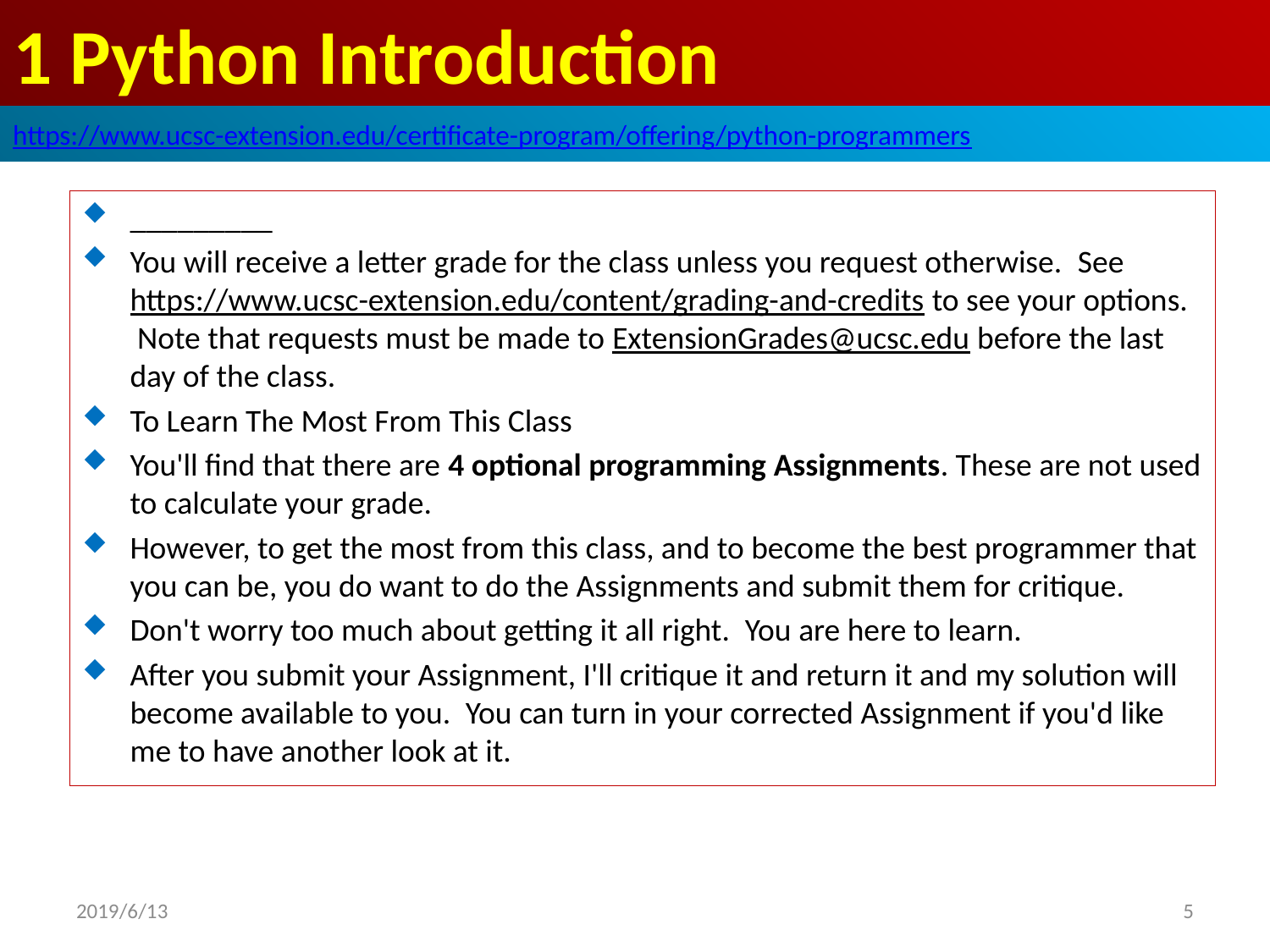

# 1 Python Introduction
https://www.ucsc-extension.edu/certificate-program/offering/python-programmers
_________
You will receive a letter grade for the class unless you request otherwise.  See https://www.ucsc-extension.edu/content/grading-and-credits to see your options.  Note that requests must be made to ExtensionGrades@ucsc.edu before the last day of the class.
To Learn The Most From This Class
You'll find that there are 4 optional programming Assignments. These are not used to calculate your grade.
However, to get the most from this class, and to become the best programmer that you can be, you do want to do the Assignments and submit them for critique.
Don't worry too much about getting it all right.  You are here to learn.
After you submit your Assignment, I'll critique it and return it and my solution will become available to you.  You can turn in your corrected Assignment if you'd like me to have another look at it.
2019/6/13
5